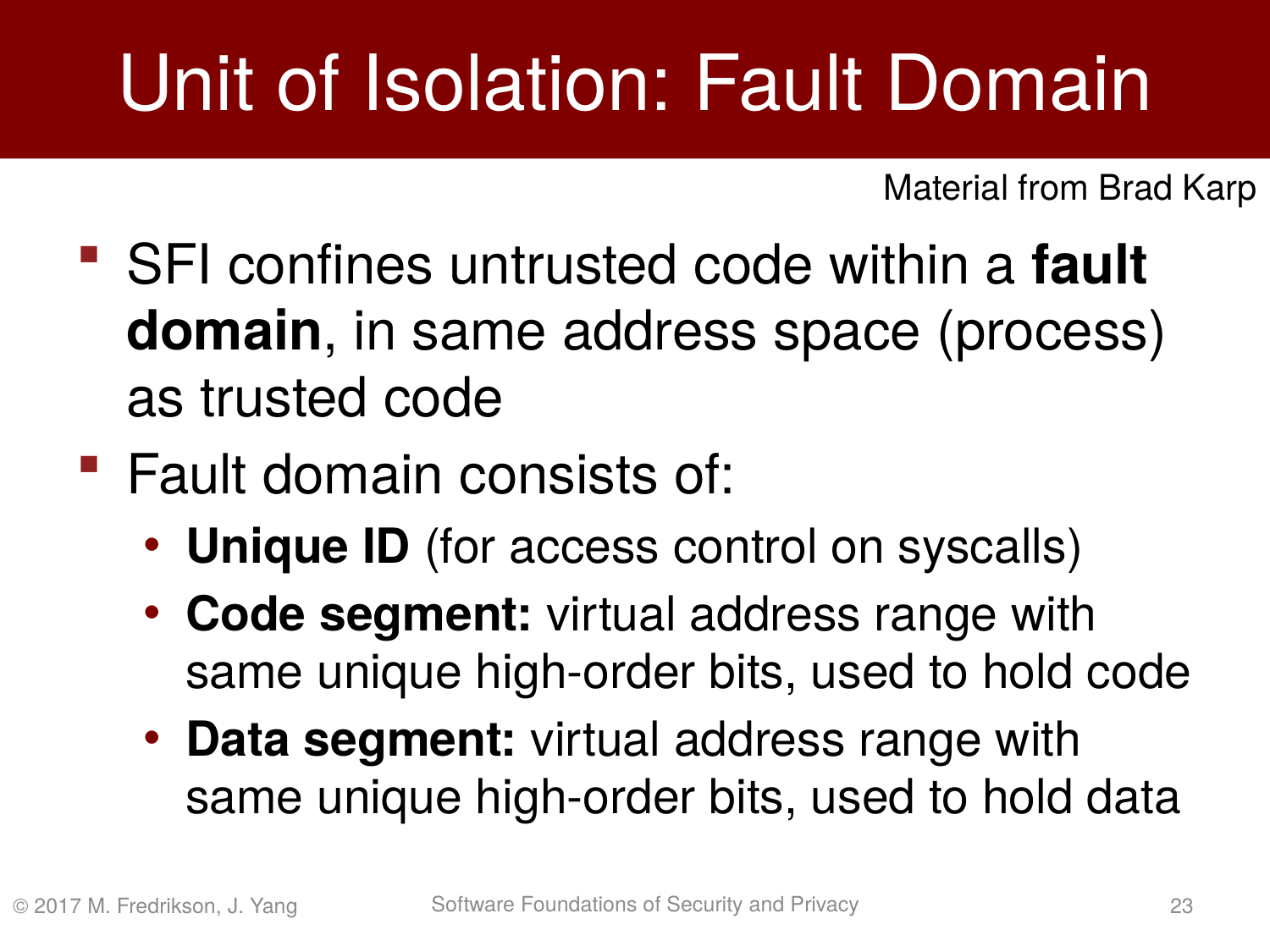

# Unit of Isolation: Fault Domain
Material from Brad Karp
SFI confines untrusted code within a fault domain, in same address space (process) as trusted code
Fault domain consists of:
Unique ID (for access control on syscalls)
Code segment: virtual address range with same unique high-order bits, used to hold code
Data segment: virtual address range with same unique high-order bits, used to hold data
© 2017 M. Fredrikson, J. Yang
23